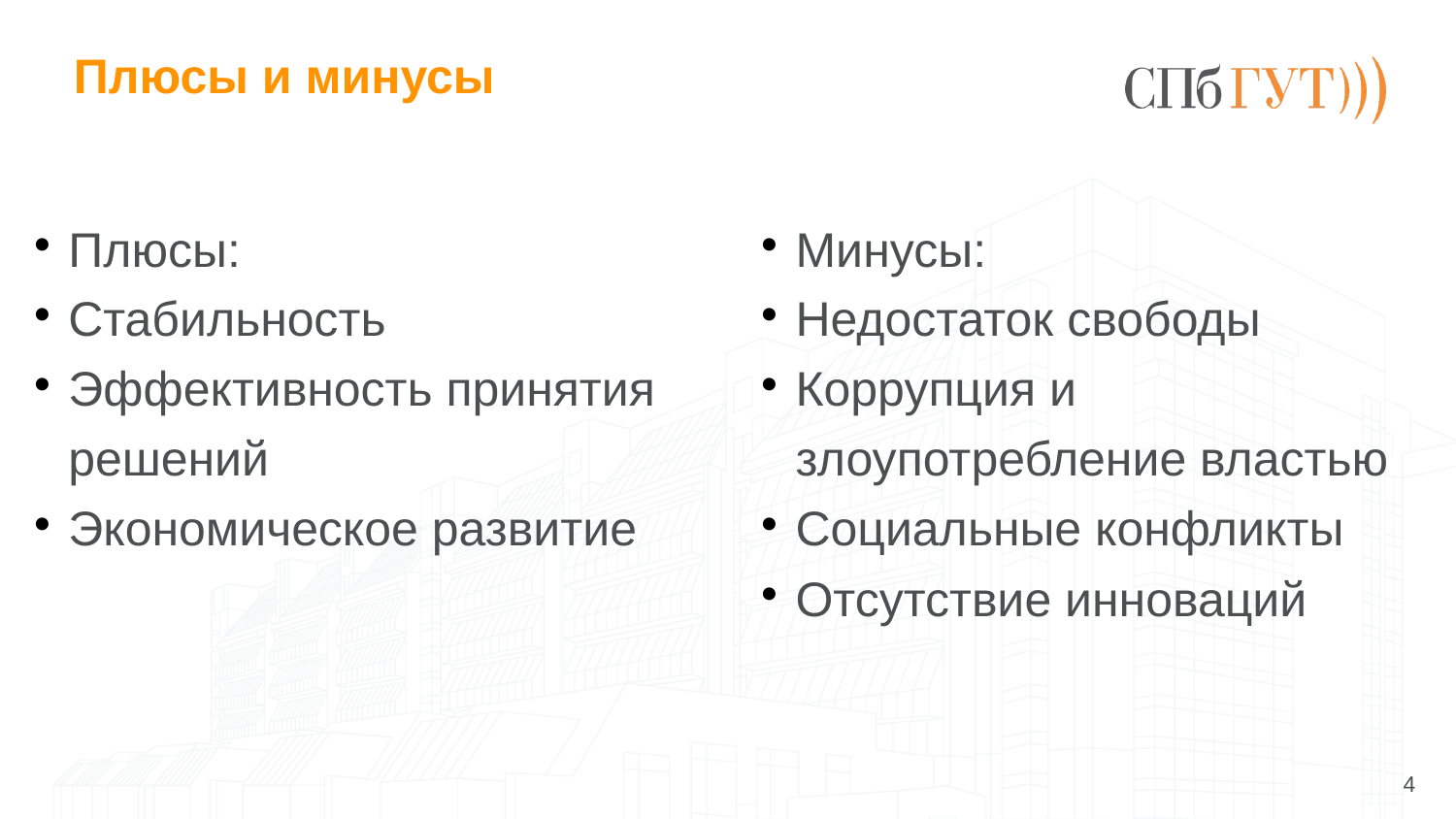

# Плюсы и минусы
Плюсы:
Стабильность
Эффективность принятия решений
Экономическое развитие
Минусы:
Недостаток свободы
Коррупция и злоупотребление властью
Социальные конфликты
Отсутствие инноваций
4